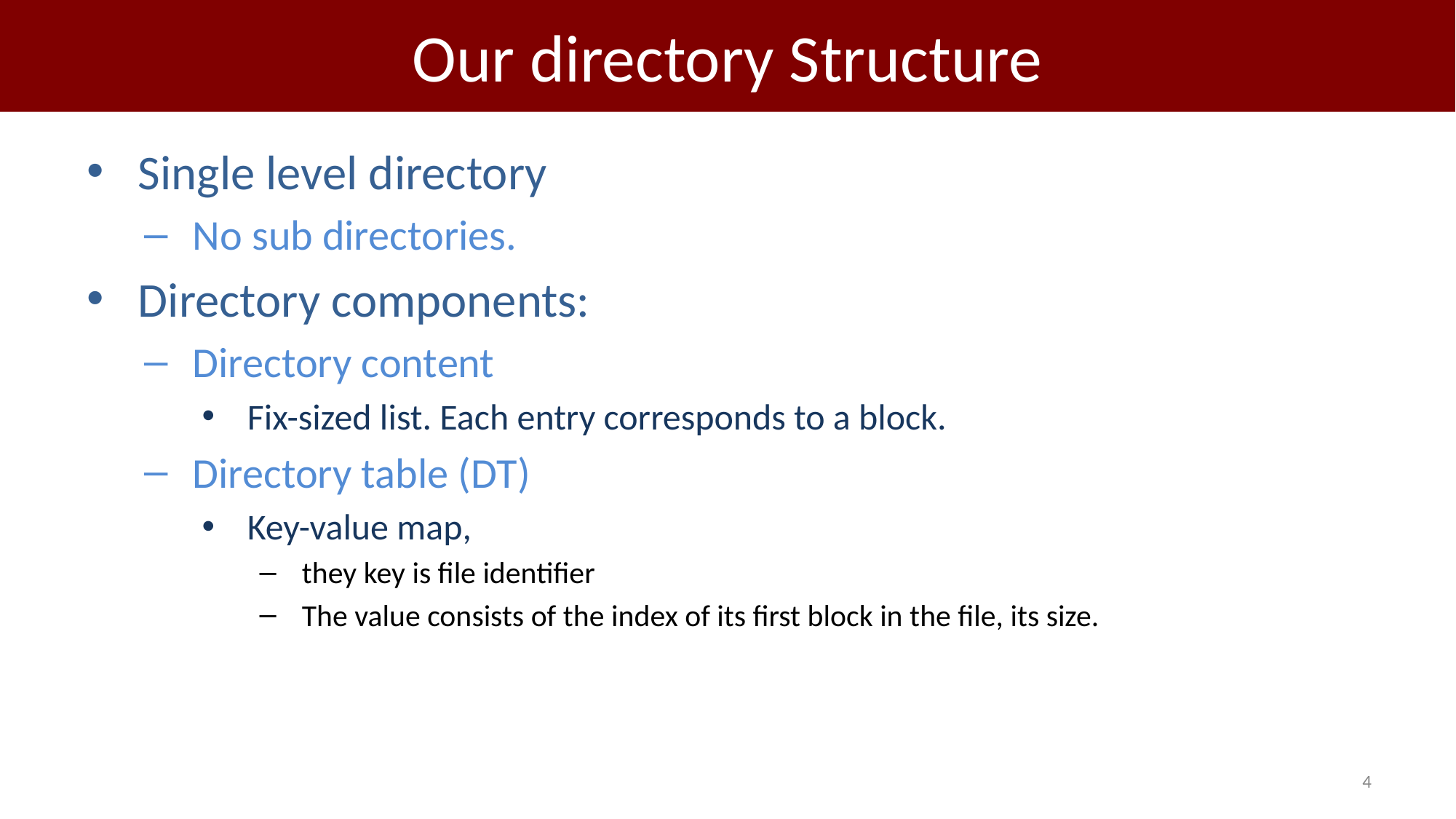

# Our directory Structure
Single level directory
No sub directories.
Directory components:
Directory content
Fix-sized list. Each entry corresponds to a block.
Directory table (DT)
Key-value map,
they key is file identifier
The value consists of the index of its first block in the file, its size.
4